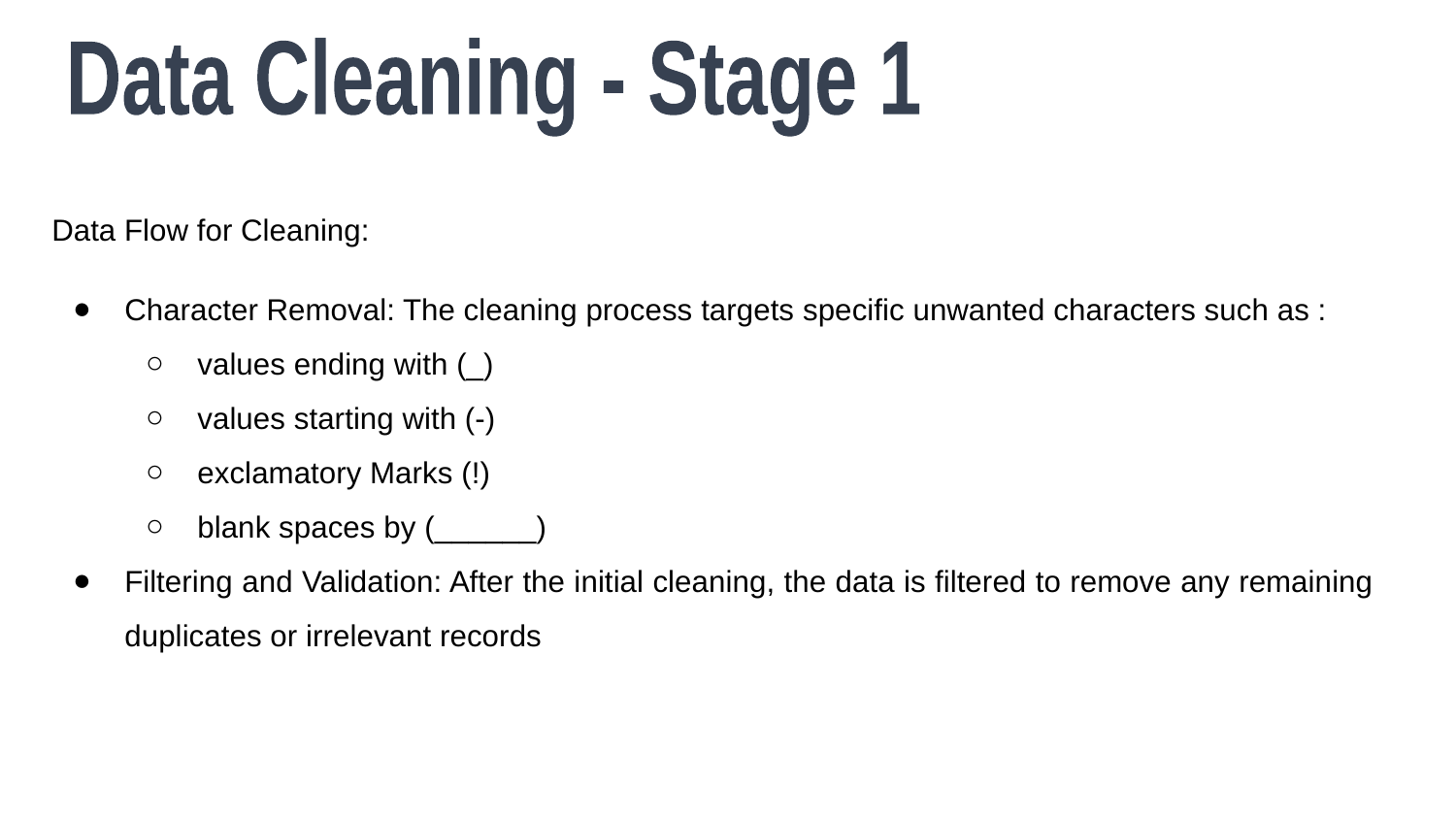

Data Cleaning - Stage 1
Data Flow for Cleaning:
Character Removal: The cleaning process targets specific unwanted characters such as :
values ending with (_)
values starting with (-)
exclamatory Marks (!)
blank spaces by (______)
Filtering and Validation: After the initial cleaning, the data is filtered to remove any remaining duplicates or irrelevant records